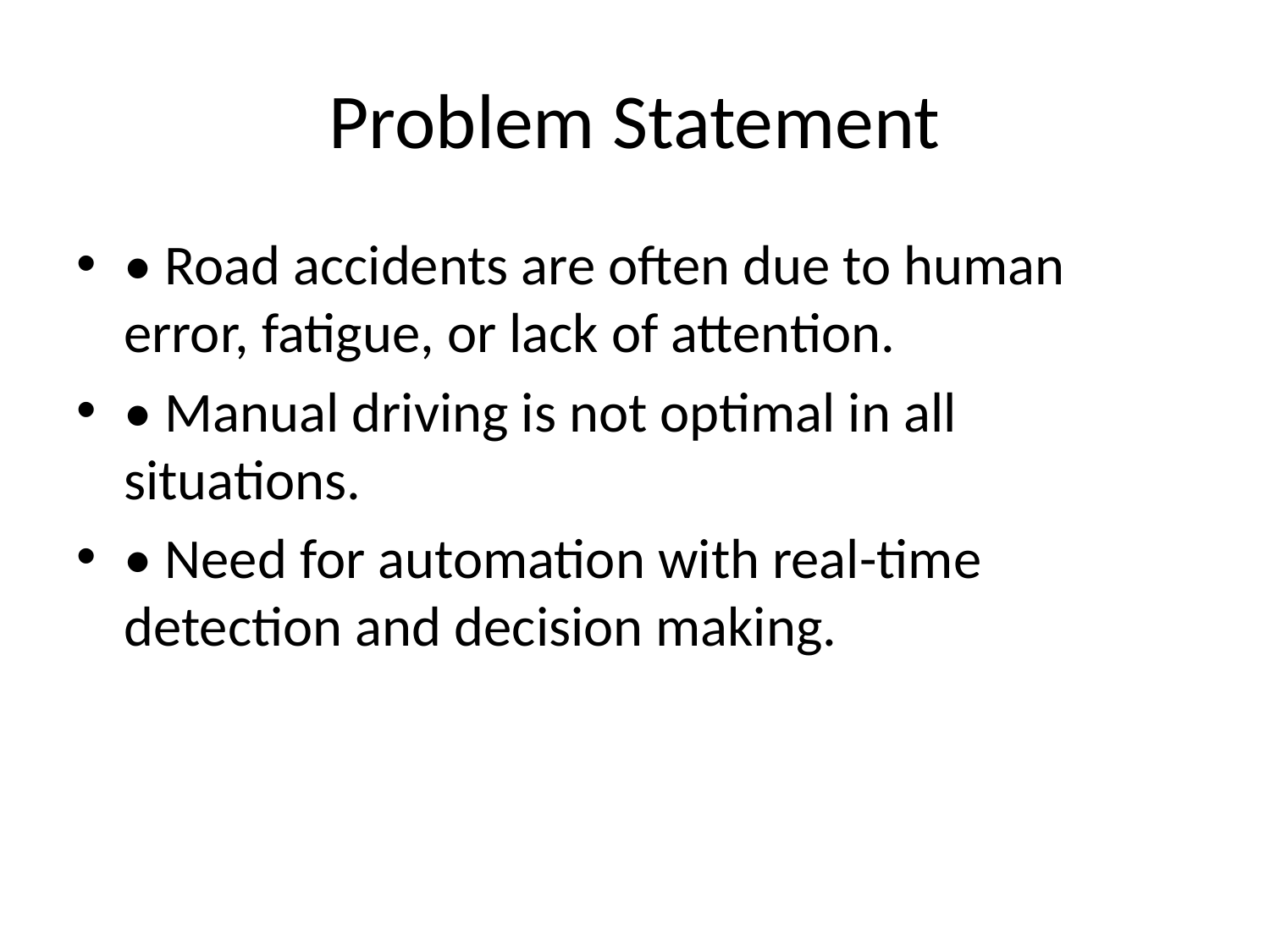

# Problem Statement
• Road accidents are often due to human error, fatigue, or lack of attention.
• Manual driving is not optimal in all situations.
• Need for automation with real-time detection and decision making.